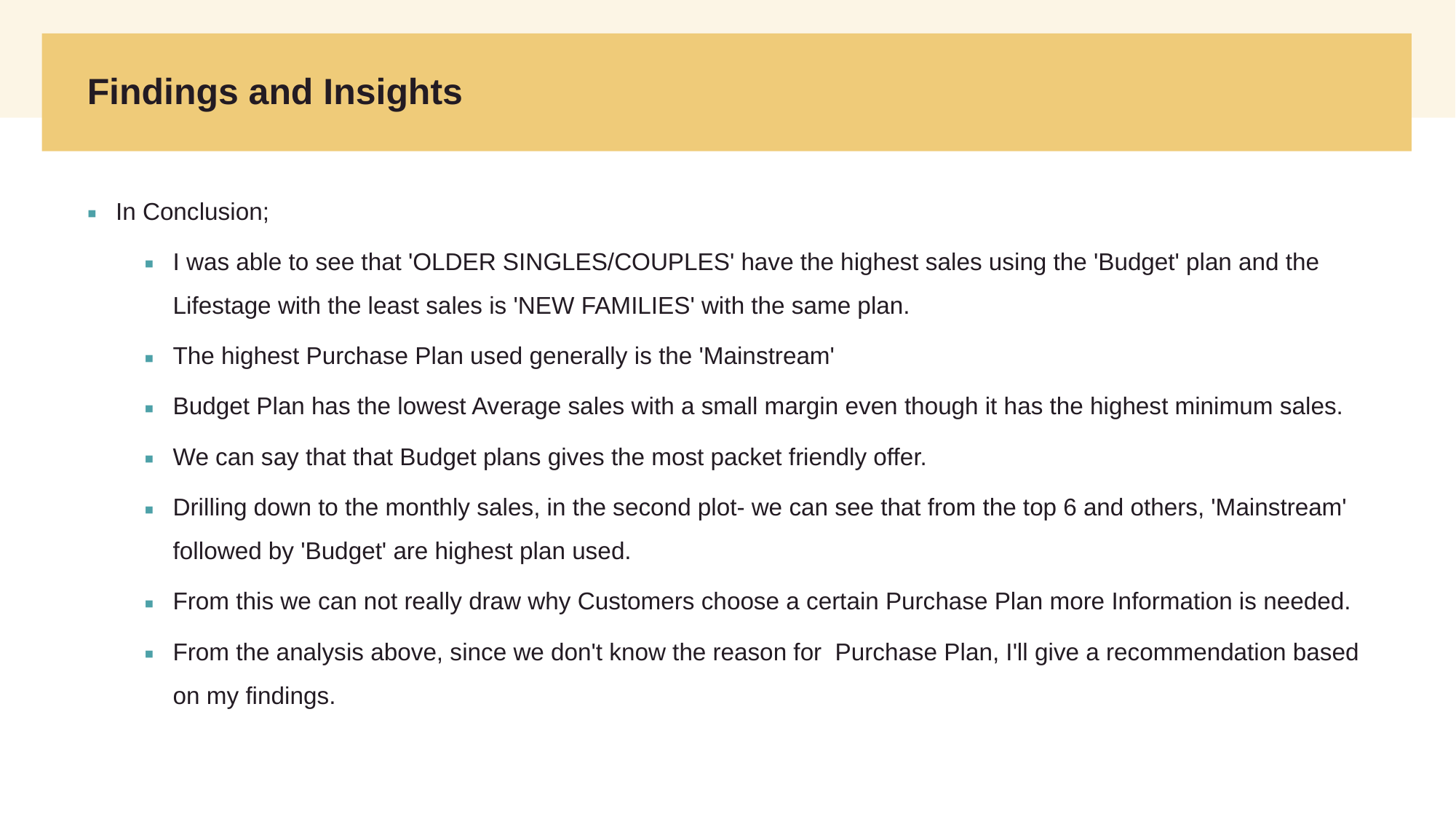

# Findings and Insights
In Conclusion;
I was able to see that 'OLDER SINGLES/COUPLES' have the highest sales using the 'Budget' plan and the Lifestage with the least sales is 'NEW FAMILIES' with the same plan.
The highest Purchase Plan used generally is the 'Mainstream'
Budget Plan has the lowest Average sales with a small margin even though it has the highest minimum sales.
We can say that that Budget plans gives the most packet friendly offer.
Drilling down to the monthly sales, in the second plot- we can see that from the top 6 and others, 'Mainstream' followed by 'Budget' are highest plan used.
From this we can not really draw why Customers choose a certain Purchase Plan more Information is needed.
From the analysis above, since we don't know the reason for  Purchase Plan, I'll give a recommendation based on my findings.